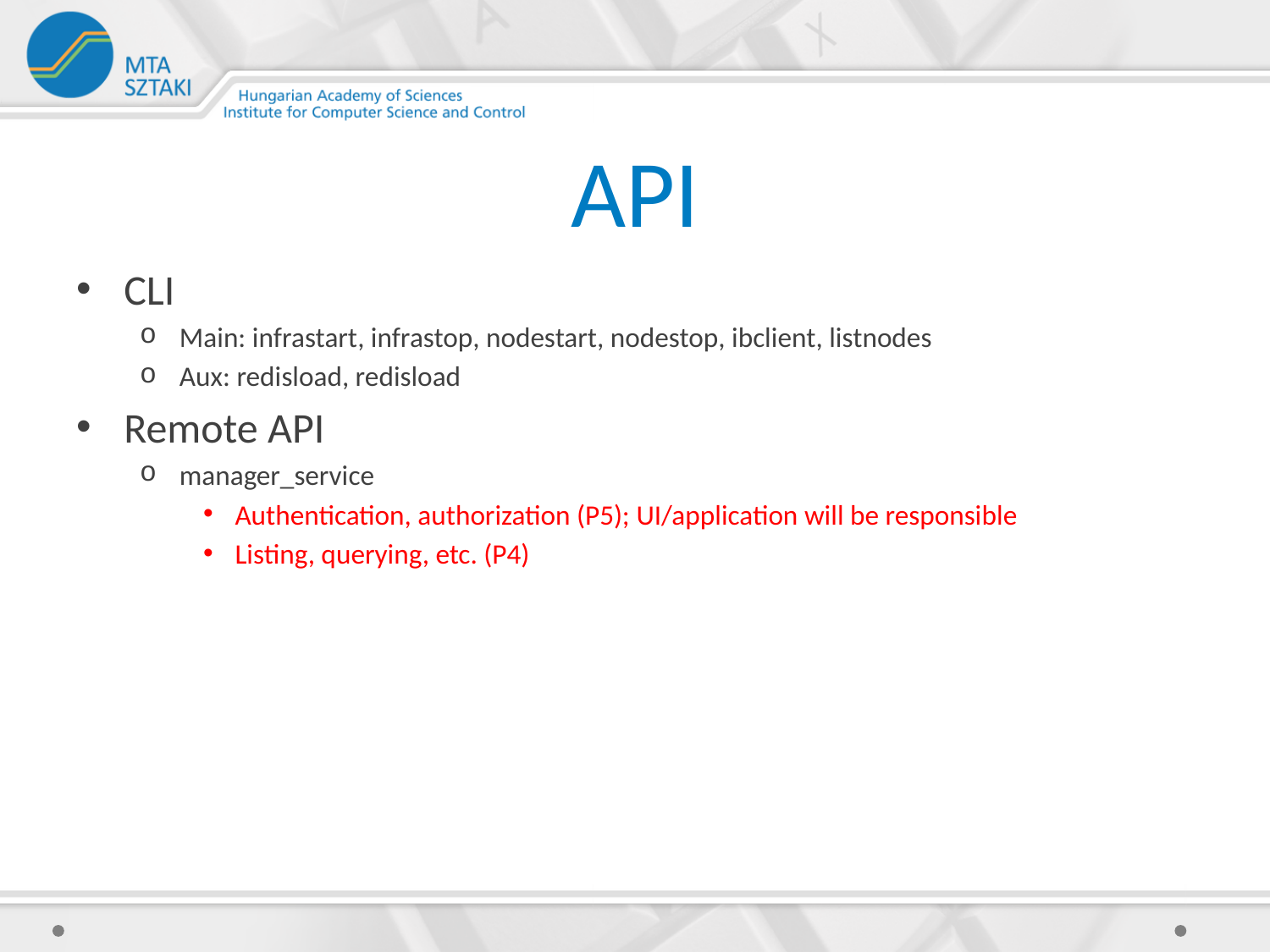

# API
CLI
Main: infrastart, infrastop, nodestart, nodestop, ibclient, listnodes
Aux: redisload, redisload
Remote API
manager_service
Authentication, authorization (P5); UI/application will be responsible
Listing, querying, etc. (P4)